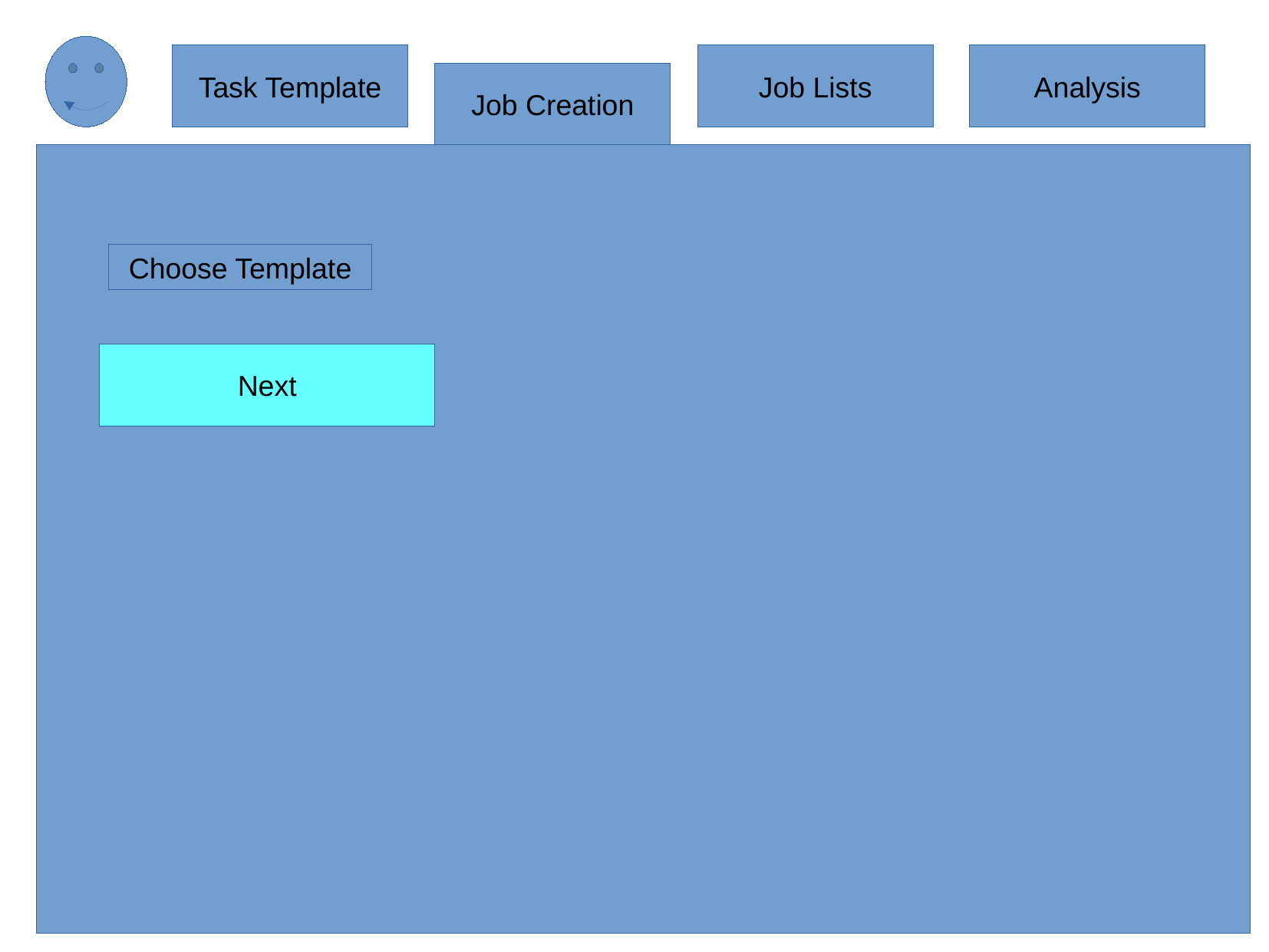

Task Template
Job Lists
Analysis
Job Creation

Choose Template
Next